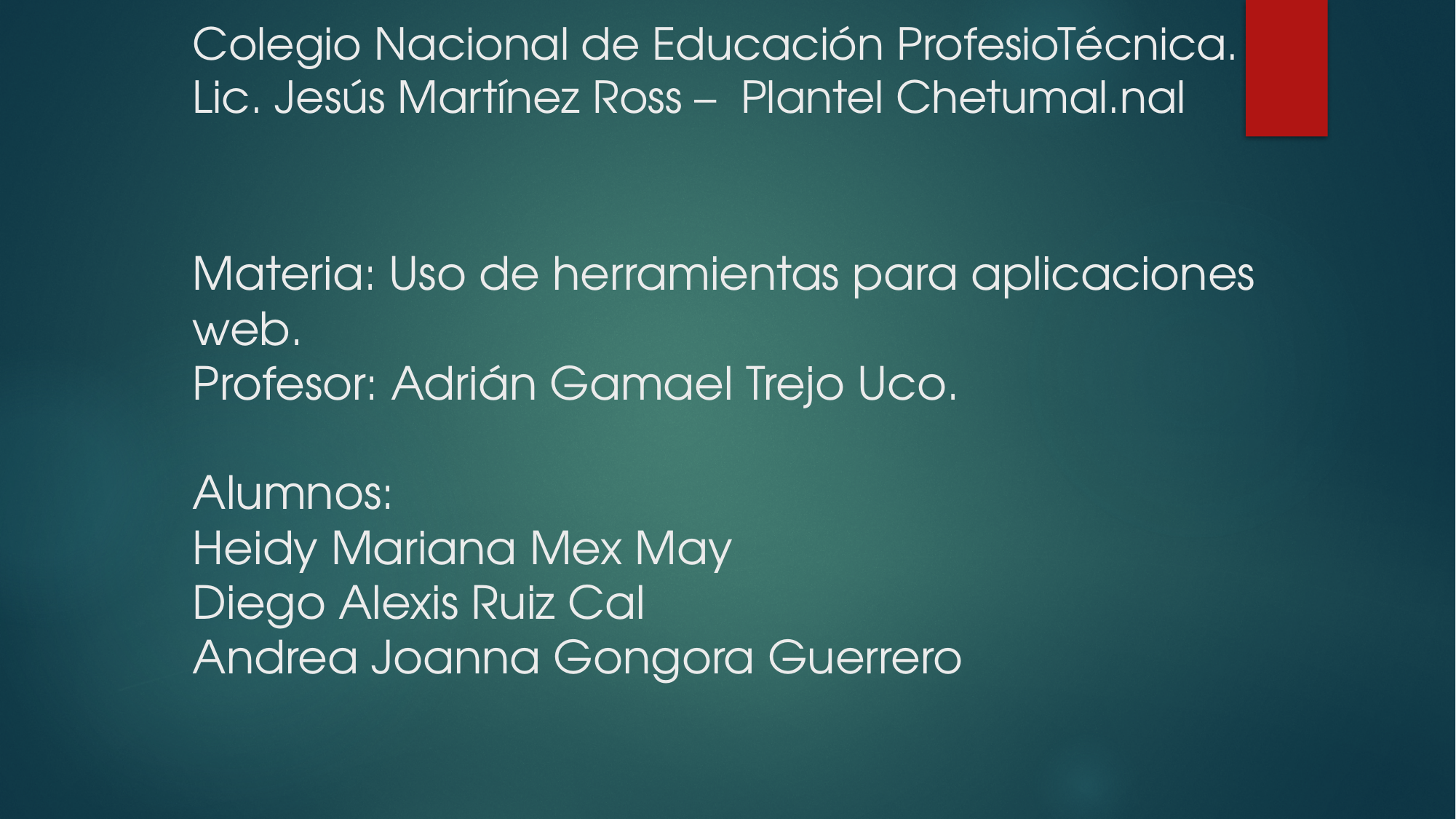

# Colegio Nacional de Educación ProfesioTécnica. Lic. Jesús Martínez Ross –  Plantel Chetumal.nal Materia: Uso de herramientas para aplicaciones web. Profesor: Adrián Gamael Trejo Uco. Alumnos: Heidy Mariana Mex May Diego Alexis Ruiz Cal Andrea Joanna Gongora Guerrero